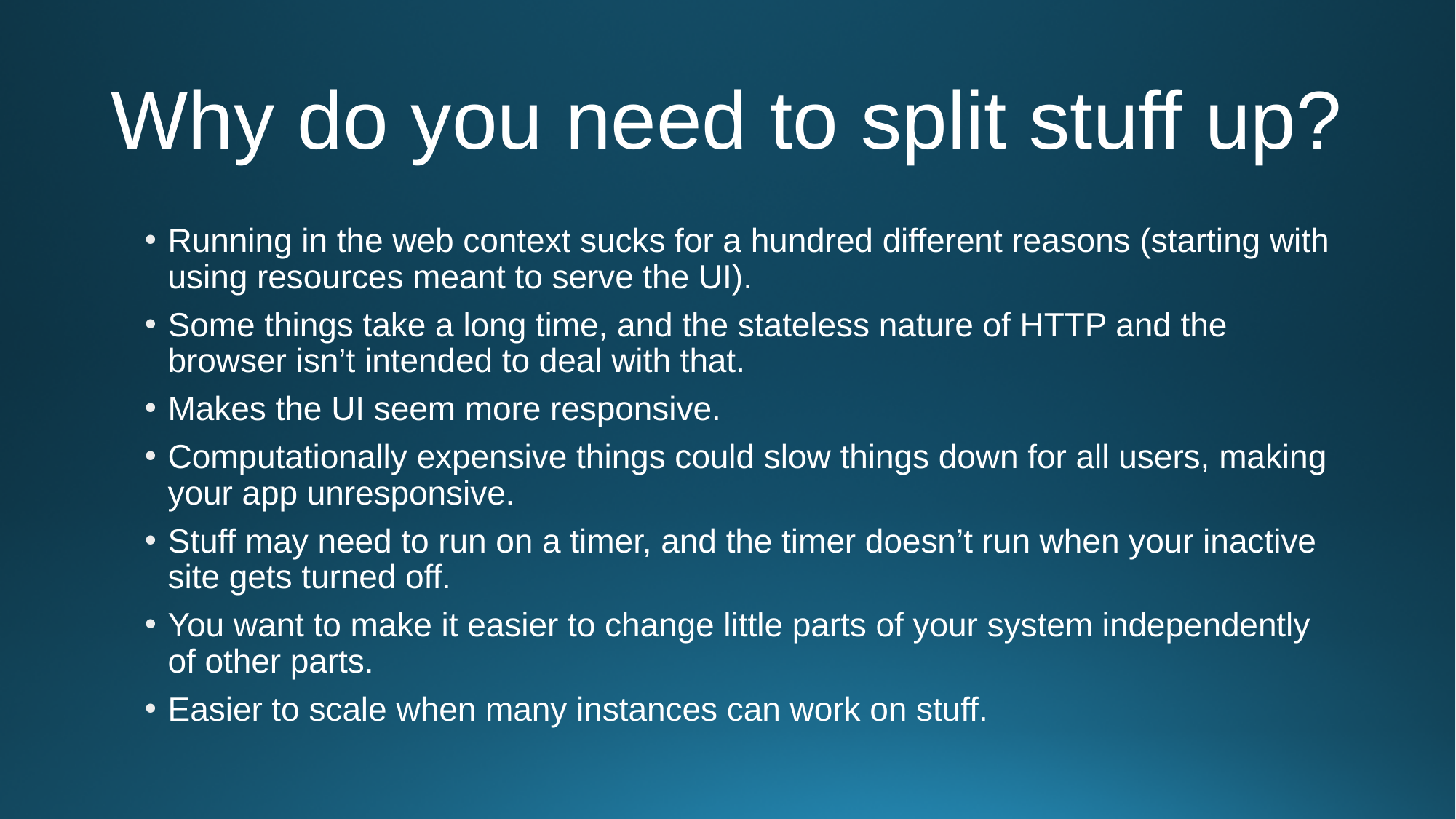

# Why do you need to split stuff up?
Running in the web context sucks for a hundred different reasons (starting with using resources meant to serve the UI).
Some things take a long time, and the stateless nature of HTTP and the browser isn’t intended to deal with that.
Makes the UI seem more responsive.
Computationally expensive things could slow things down for all users, making your app unresponsive.
Stuff may need to run on a timer, and the timer doesn’t run when your inactive site gets turned off.
You want to make it easier to change little parts of your system independently of other parts.
Easier to scale when many instances can work on stuff.